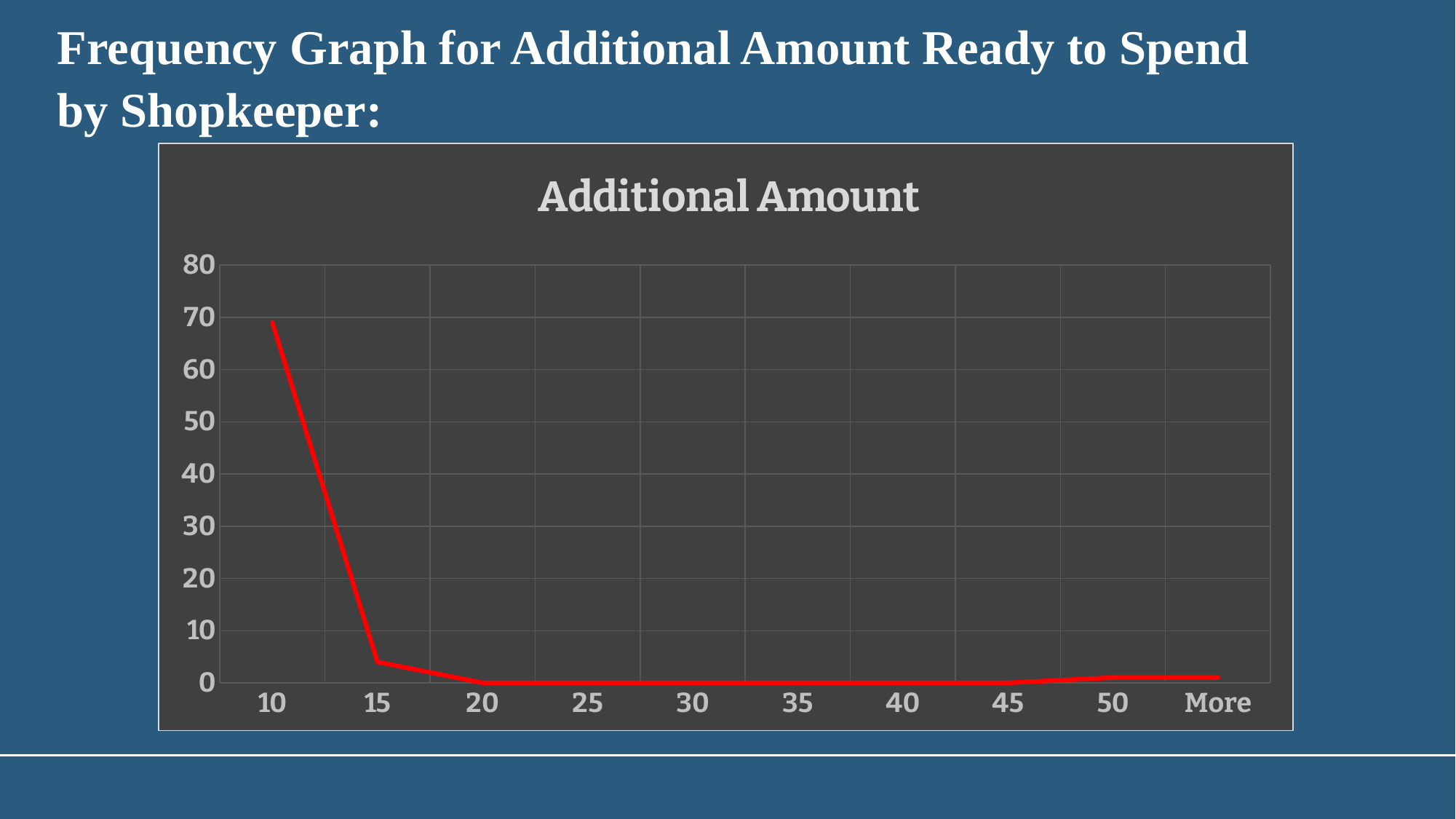

Frequency Graph for Additional Amount Ready to Spend by Shopkeeper:

### Chart: Additional Amount

| Category | Frequency |
|---|---|
| 10 | 69.0 |
| 15 | 4.0 |
| 20 | 0.0 |
| 25 | 0.0 |
| 30 | 0.0 |
| 35 | 0.0 |
| 40 | 0.0 |
| 45 | 0.0 |
| 50 | 1.0 |
| More | 1.0 |